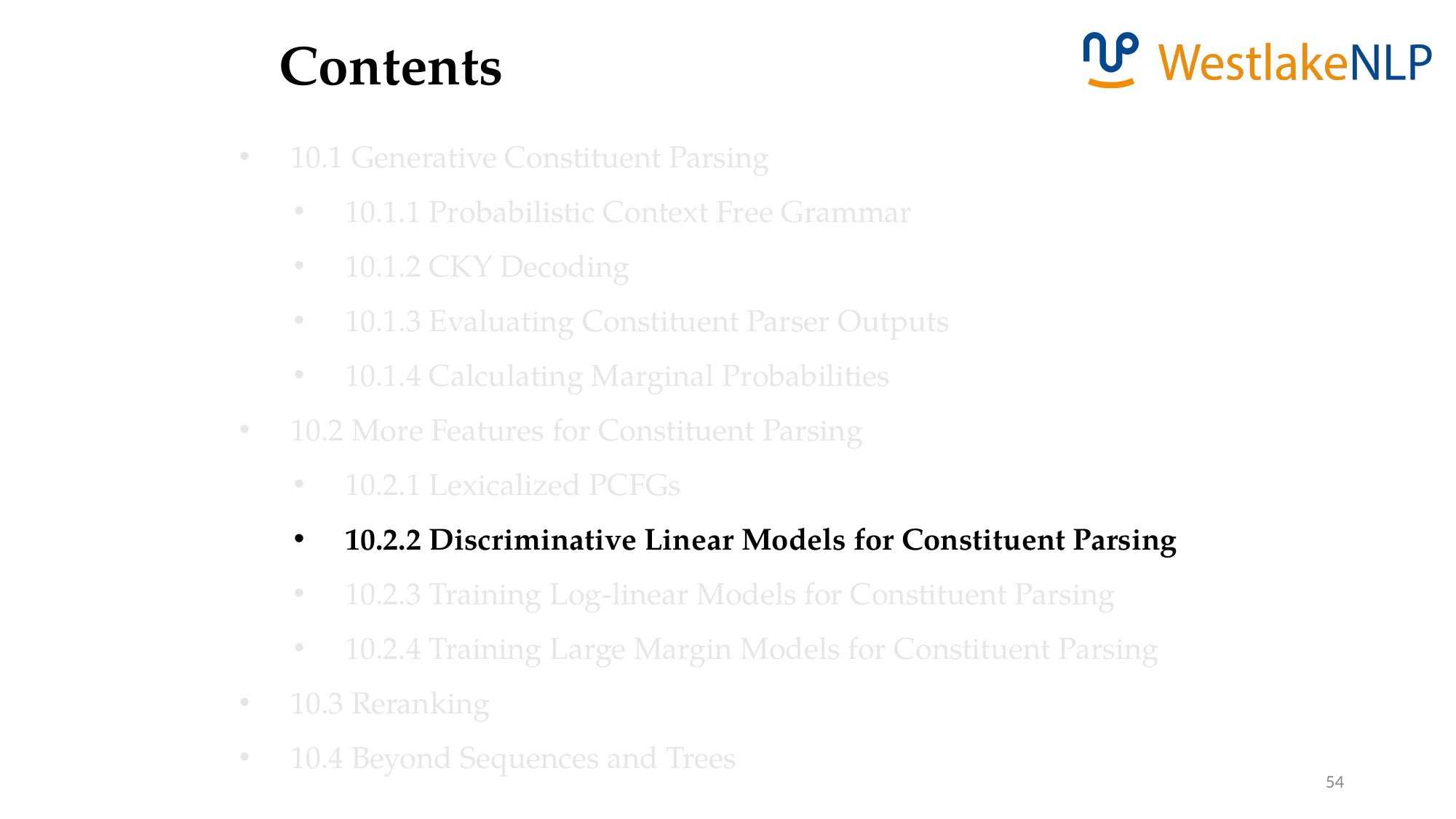

Contents
10.1 Generative Constituent Parsing
10.1.1 Probabilistic Context Free Grammar
10.1.2 CKY Decoding
10.1.3 Evaluating Constituent Parser Outputs
10.1.4 Calculating Marginal Probabilities
10.2 More Features for Constituent Parsing
10.2.1 Lexicalized PCFGs
10.2.2 Discriminative Linear Models for Constituent Parsing
10.2.3 Training Log-linear Models for Constituent Parsing
10.2.4 Training Large Margin Models for Constituent Parsing
10.3 Reranking
10.4 Beyond Sequences and Trees
54